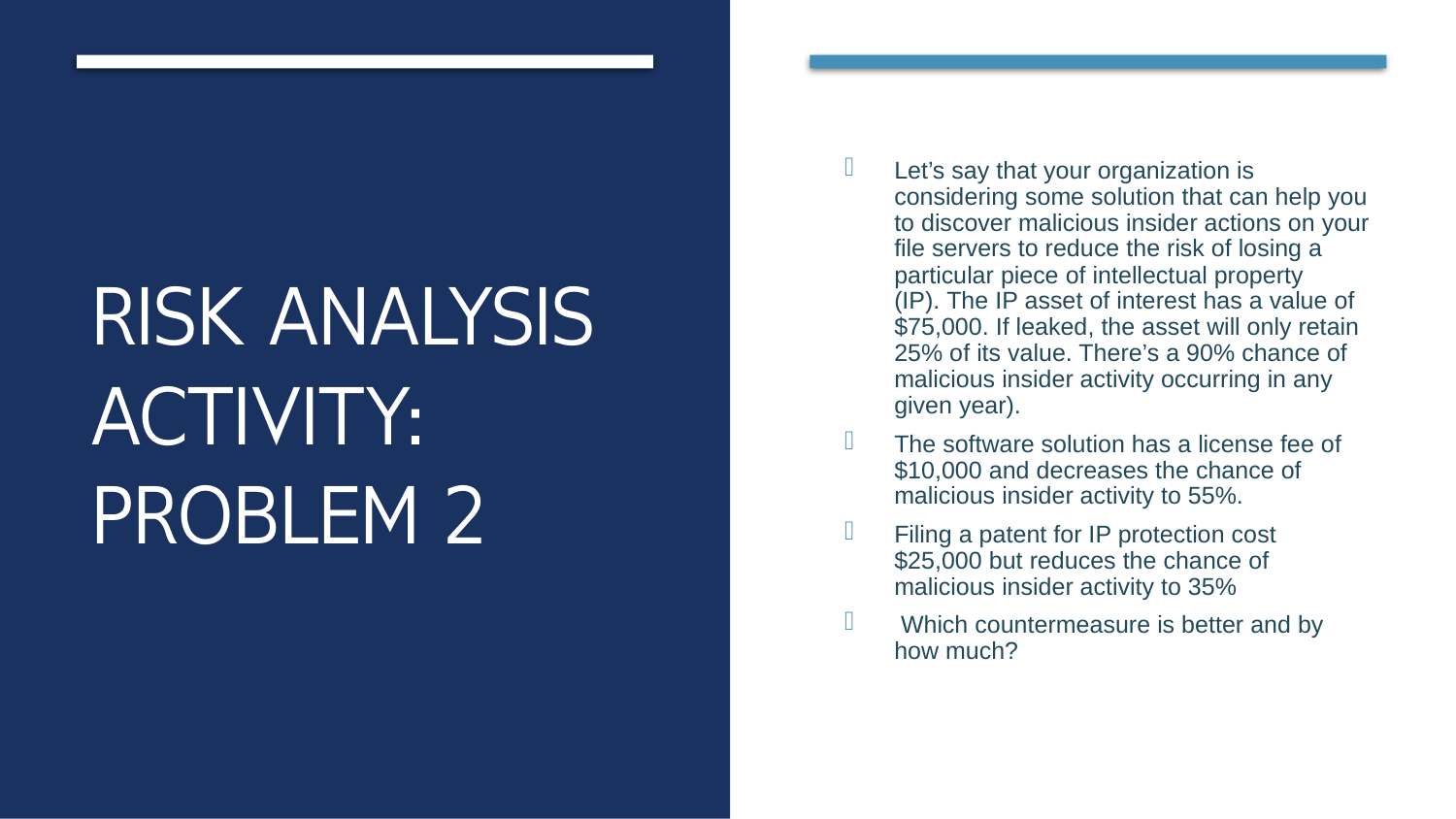

# Risk analysis activity: problem 2
Let’s say that your organization is considering some solution that can help you to discover malicious insider actions on your file servers to reduce the risk of losing a particular piece of intellectual property (IP). The IP asset of interest has a value of $75,000. If leaked, the asset will only retain 25% of its value. There’s a 90% chance of malicious insider activity occurring in any given year).
The software solution has a license fee of $10,000 and decreases the chance of malicious insider activity to 55%.
Filing a patent for IP protection cost $25,000 but reduces the chance of malicious insider activity to 35%
 Which countermeasure is better and by how much?